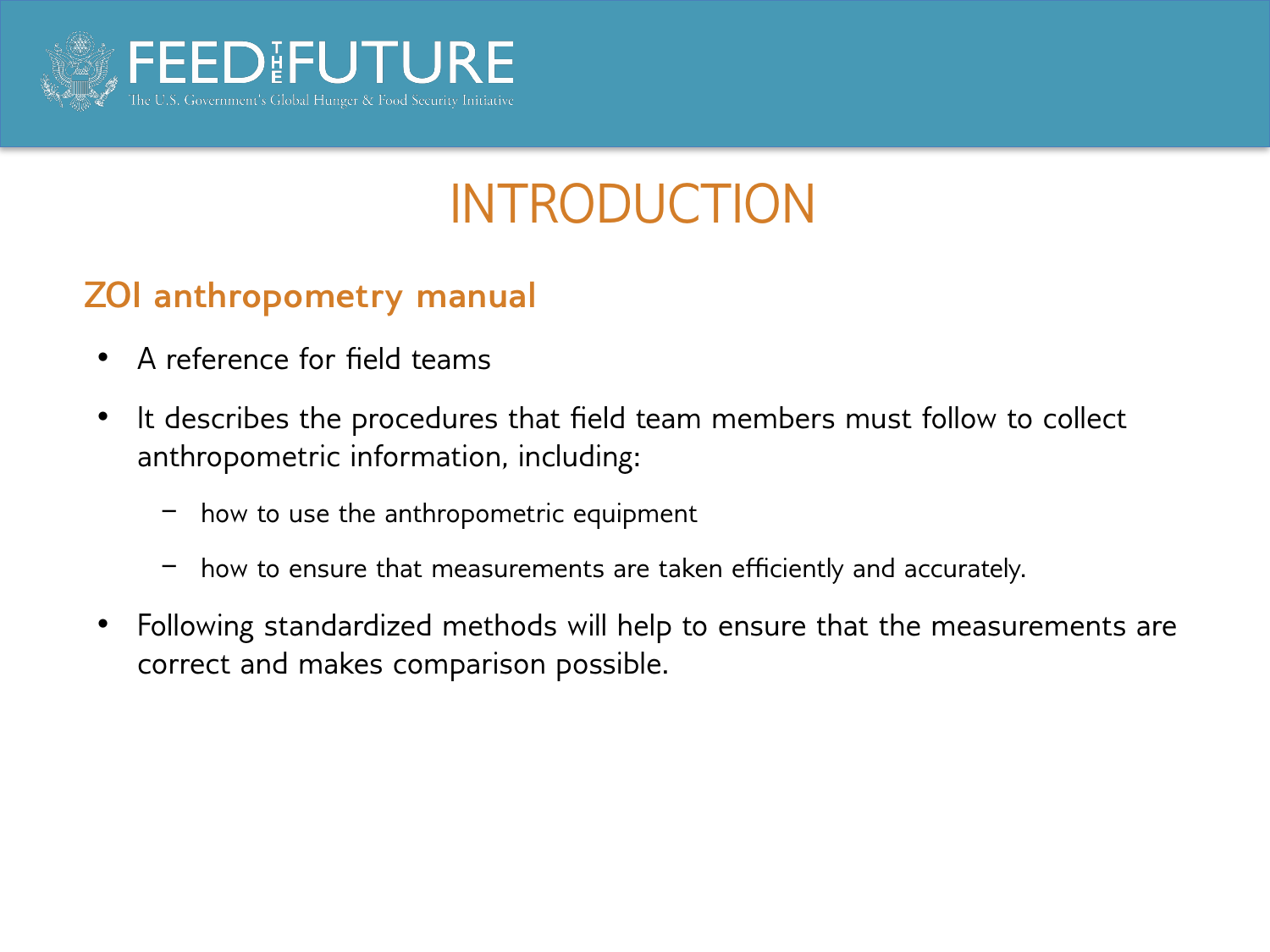

# INTRODUCTION
ZOI anthropometry manual
A reference for field teams
It describes the procedures that field team members must follow to collect anthropometric information, including:
how to use the anthropometric equipment
how to ensure that measurements are taken efficiently and accurately.
Following standardized methods will help to ensure that the measurements are correct and makes comparison possible.